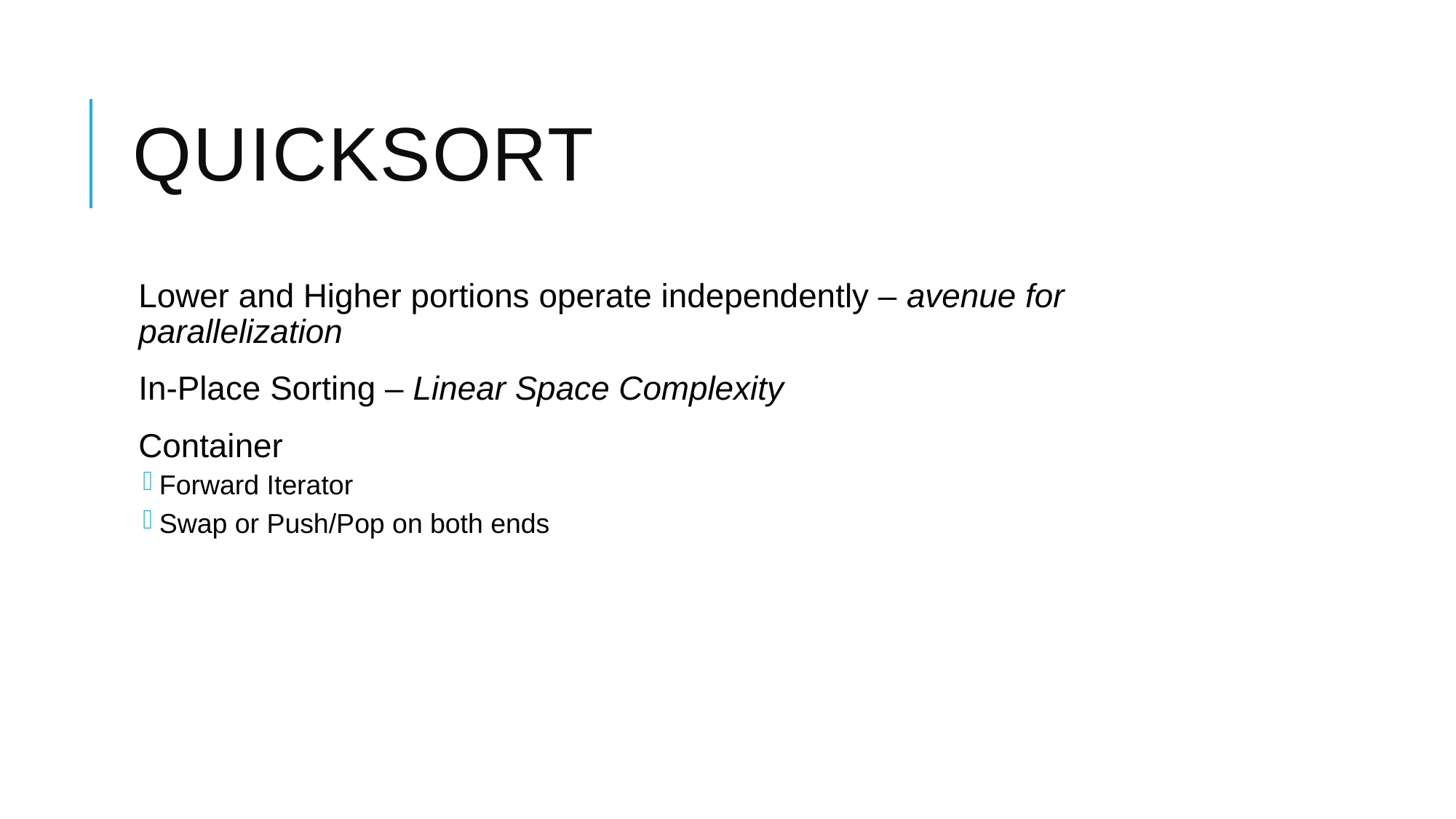

# Quicksort
Lower and Higher portions operate independently – avenue for parallelization
In-Place Sorting – Linear Space Complexity
Container
Forward Iterator
Swap or Push/Pop on both ends